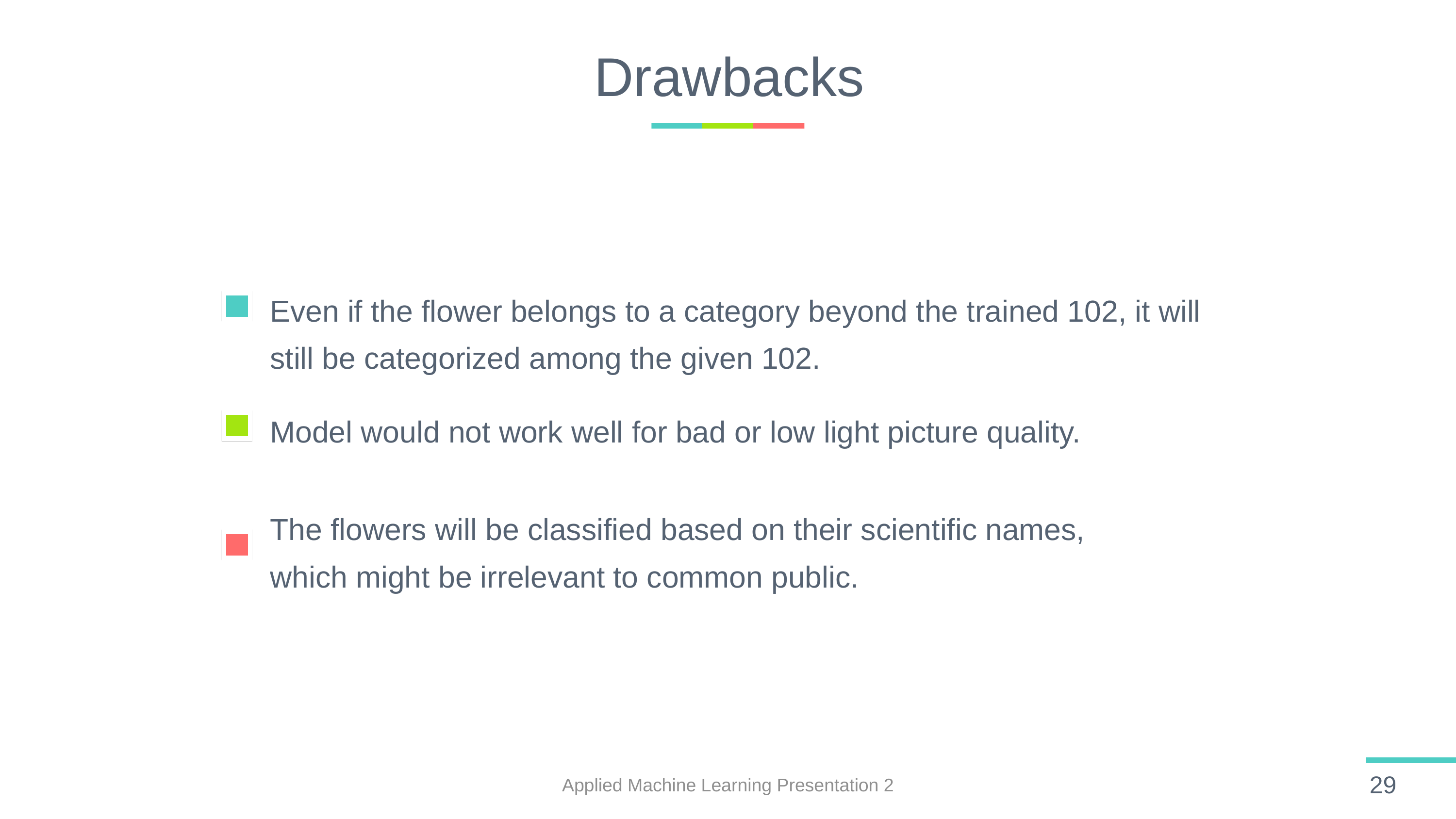

# Drawbacks
Even if the flower belongs to a category beyond the trained 102, it will still be categorized among the given 102.
Model would not work well for bad or low light picture quality.
The flowers will be classified based on their scientific names, which might be irrelevant to common public.
Applied Machine Learning Presentation 2
29